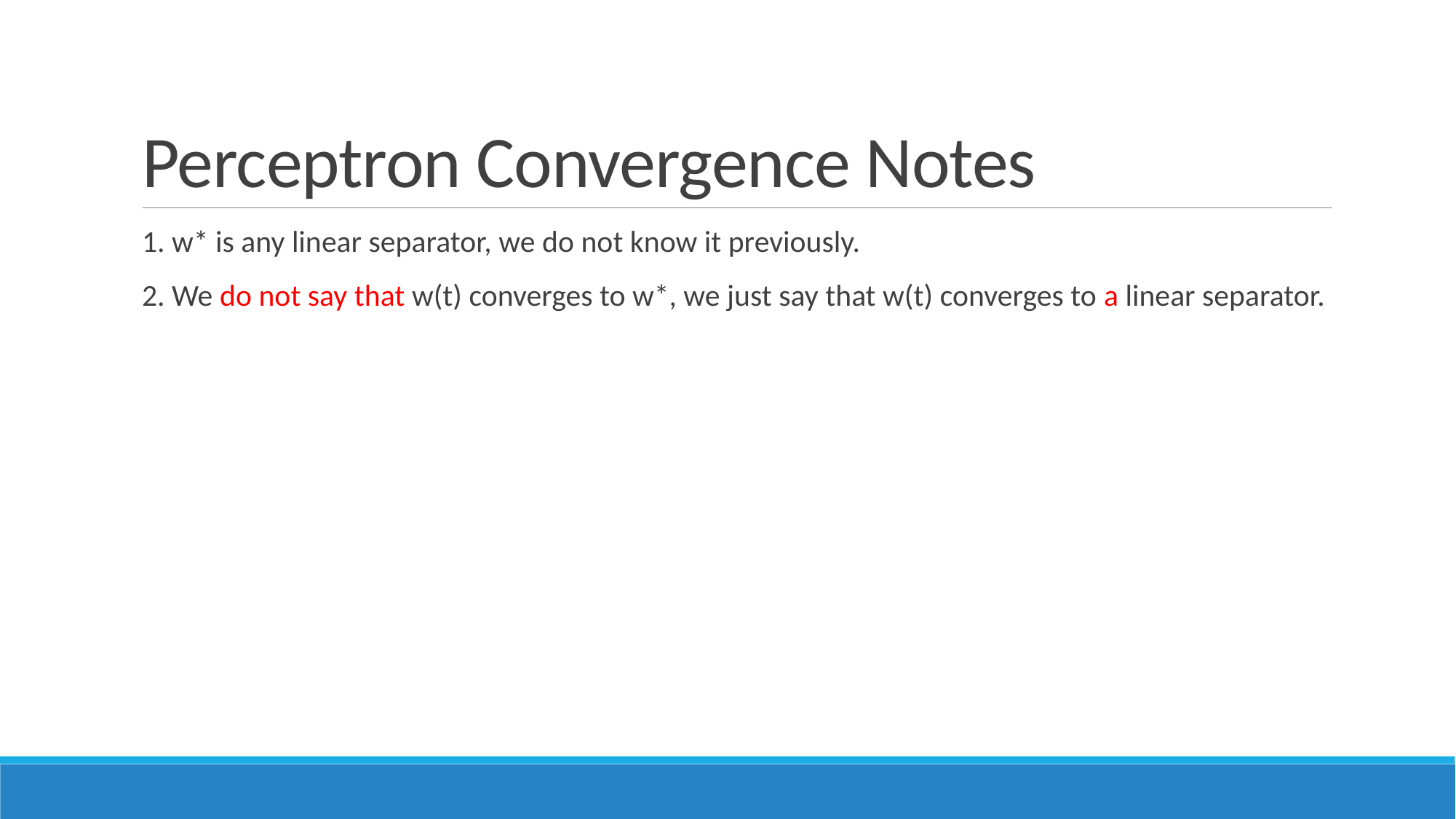

# Perceptron Convergence Notes
1. w* is any linear separator, we do not know it previously.
2. We do not say that w(t) converges to w*, we just say that w(t) converges to a linear separator.